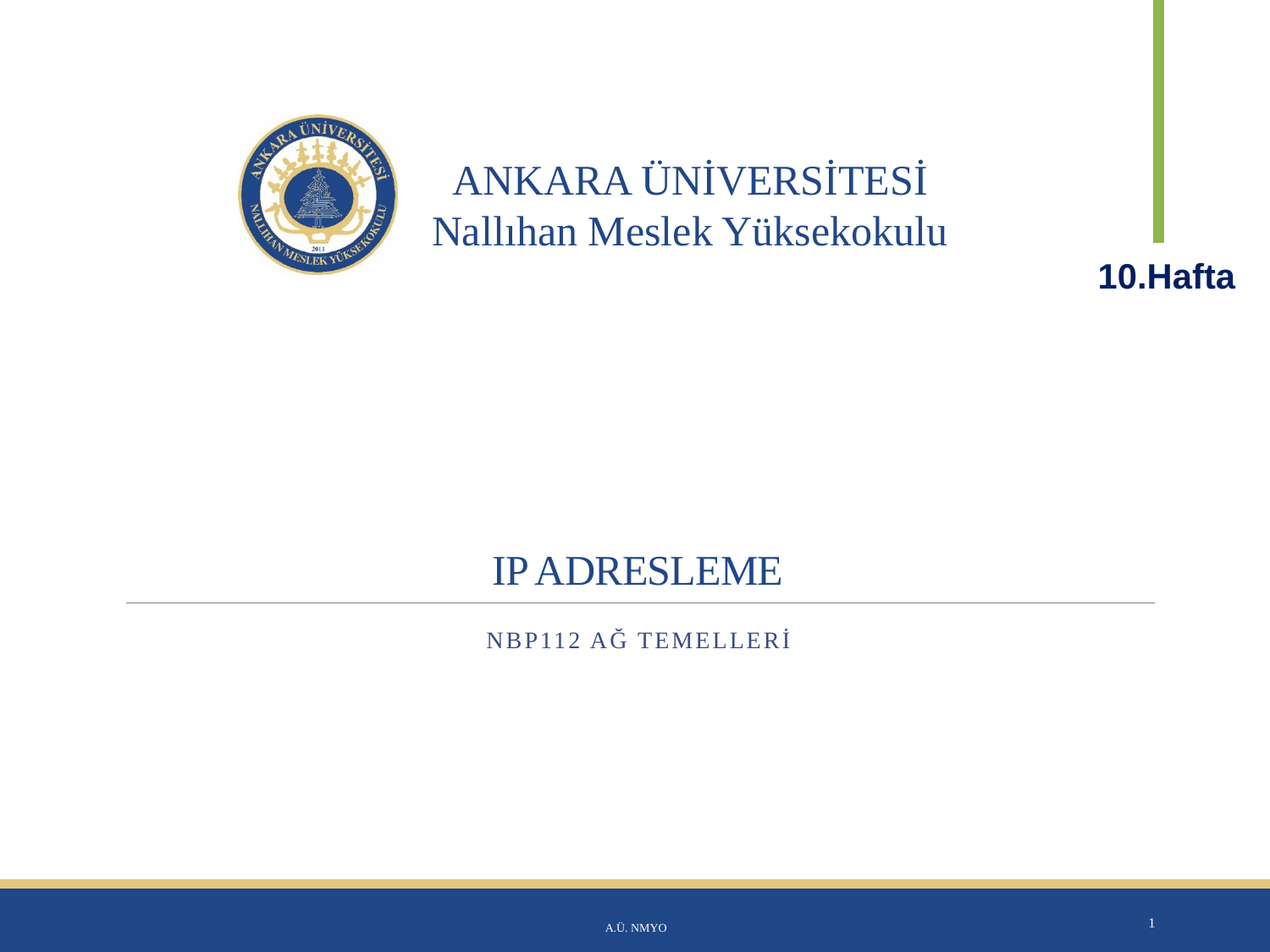

10.Hafta
# IP ADRESLEME
Nbp112 ağ temelleri
A.Ü. NMYO
1